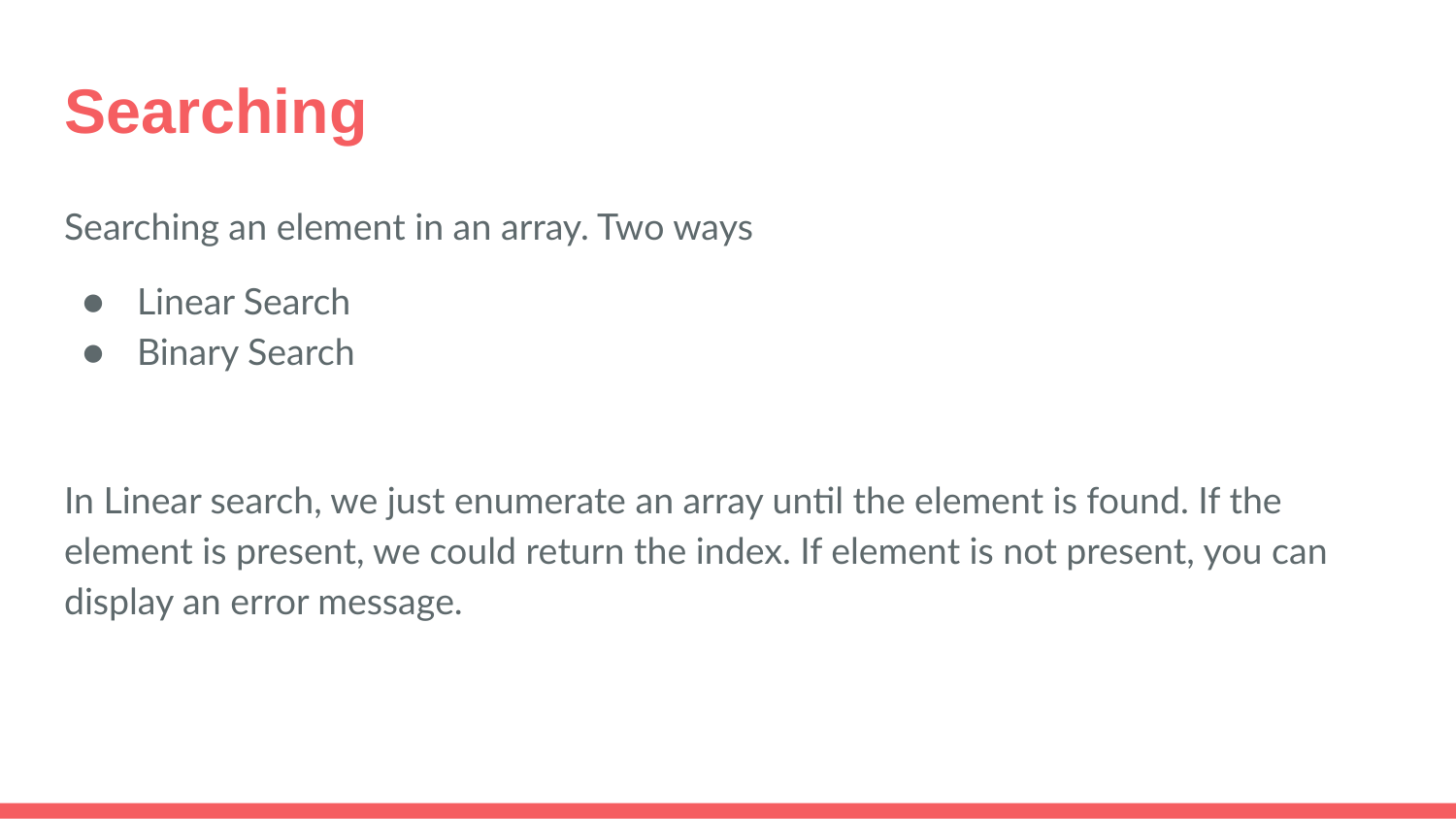

# Searching
Searching an element in an array. Two ways
Linear Search
Binary Search

In Linear search, we just enumerate an array until the element is found. If the element is present, we could return the index. If element is not present, you can display an error message.